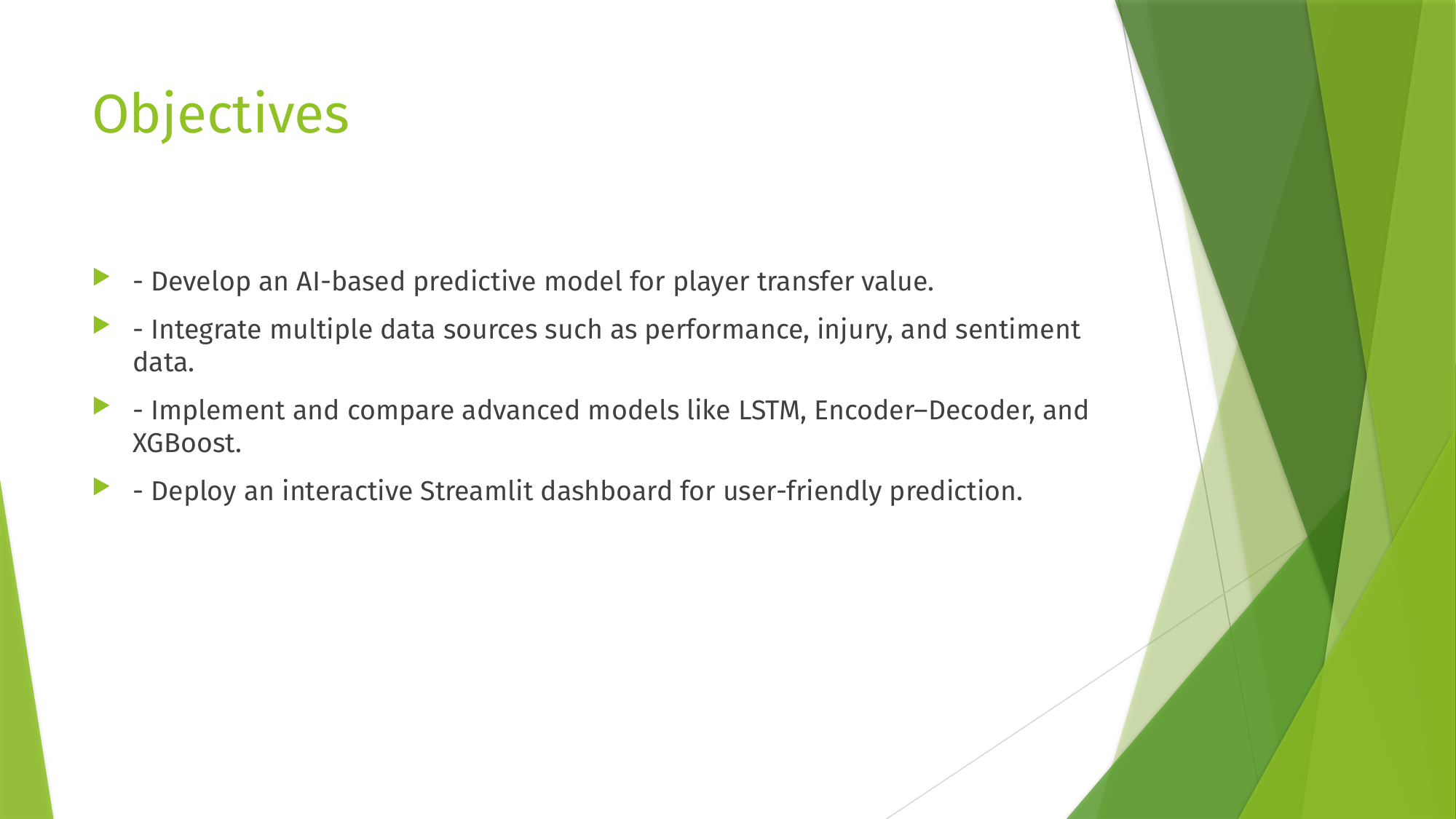

# Objectives
- Develop an AI-based predictive model for player transfer value.
- Integrate multiple data sources such as performance, injury, and sentiment data.
- Implement and compare advanced models like LSTM, Encoder–Decoder, and XGBoost.
- Deploy an interactive Streamlit dashboard for user-friendly prediction.